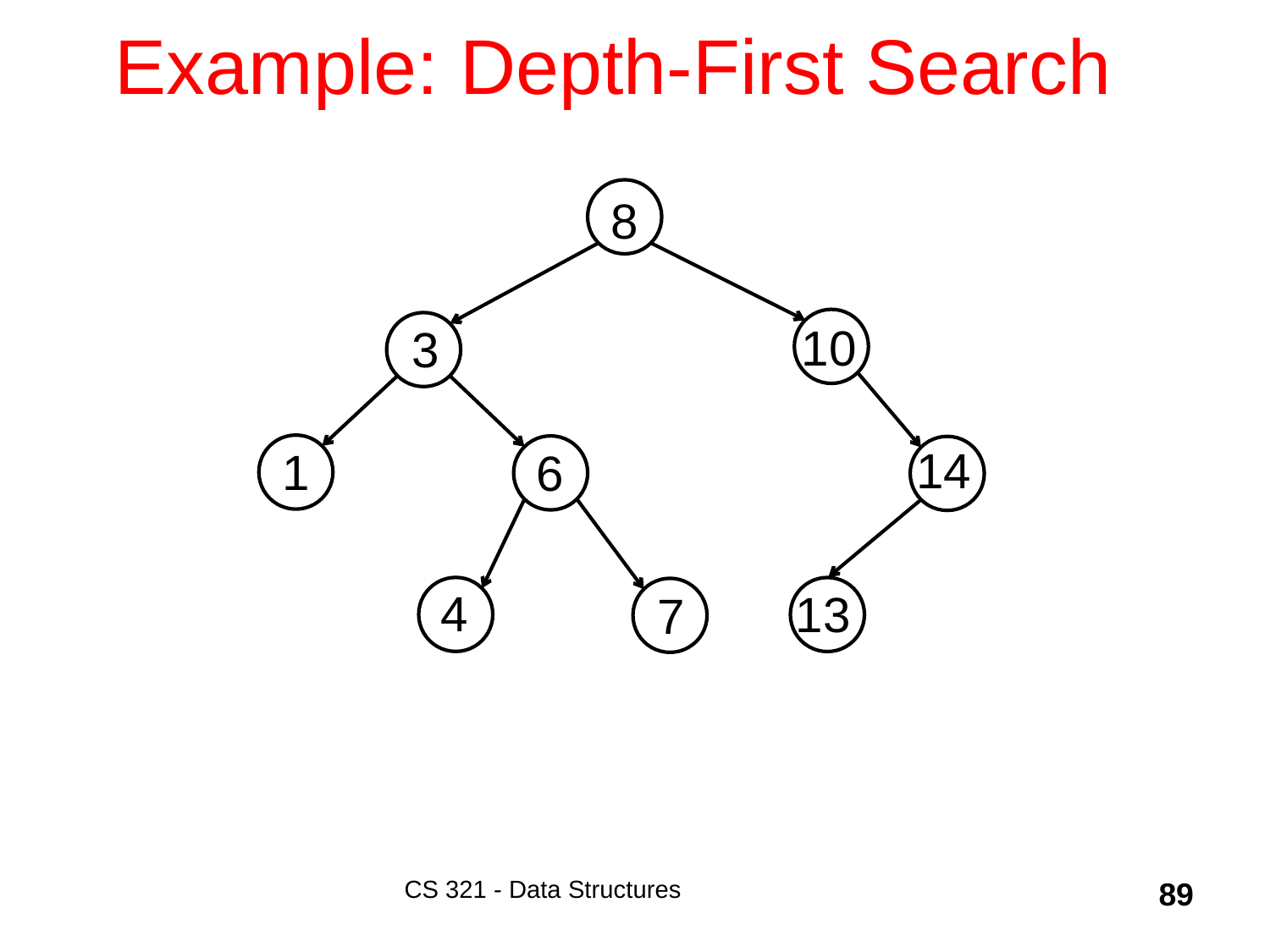

# Example: Depth-First Search

8

10
3

14

1

6

4
13

7
CS 321 - Data Structures
89